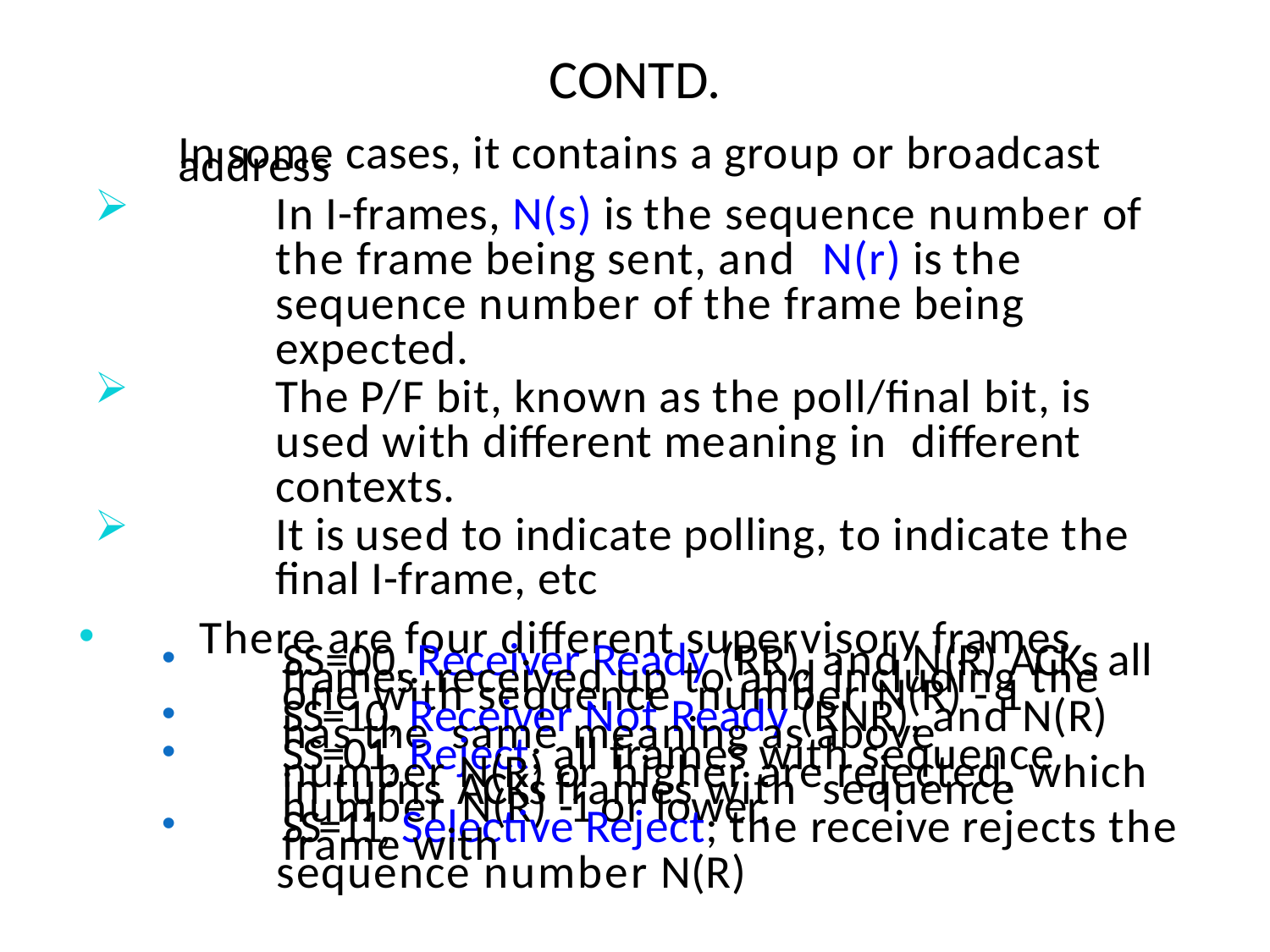

# CONTD.
In some cases, it contains a group or broadcast address
In I-frames, N(s) is the sequence number of the frame being sent, and  N(r) is the sequence number of the frame being expected.
The P/F bit, known as the poll/final bit, is used with different meaning in  different contexts.
It is used to indicate polling, to indicate the final I-frame, etc
There are four different supervisory frames
SS=00, Receiver Ready (RR), and N(R) ACKs all frames  received up to and including the one with sequence  number N(R) - 1
SS=10, Receiver Not Ready (RNR), and N(R) has the  same meaning as above
SS=01, Reject; all frames with sequence number N(R) or  higher are rejected, which in turns ACKs frames with  sequence number N(R) -1 or lower.
SS=11, Selective Reject; the receive rejects the frame with
           sequence number N(R)